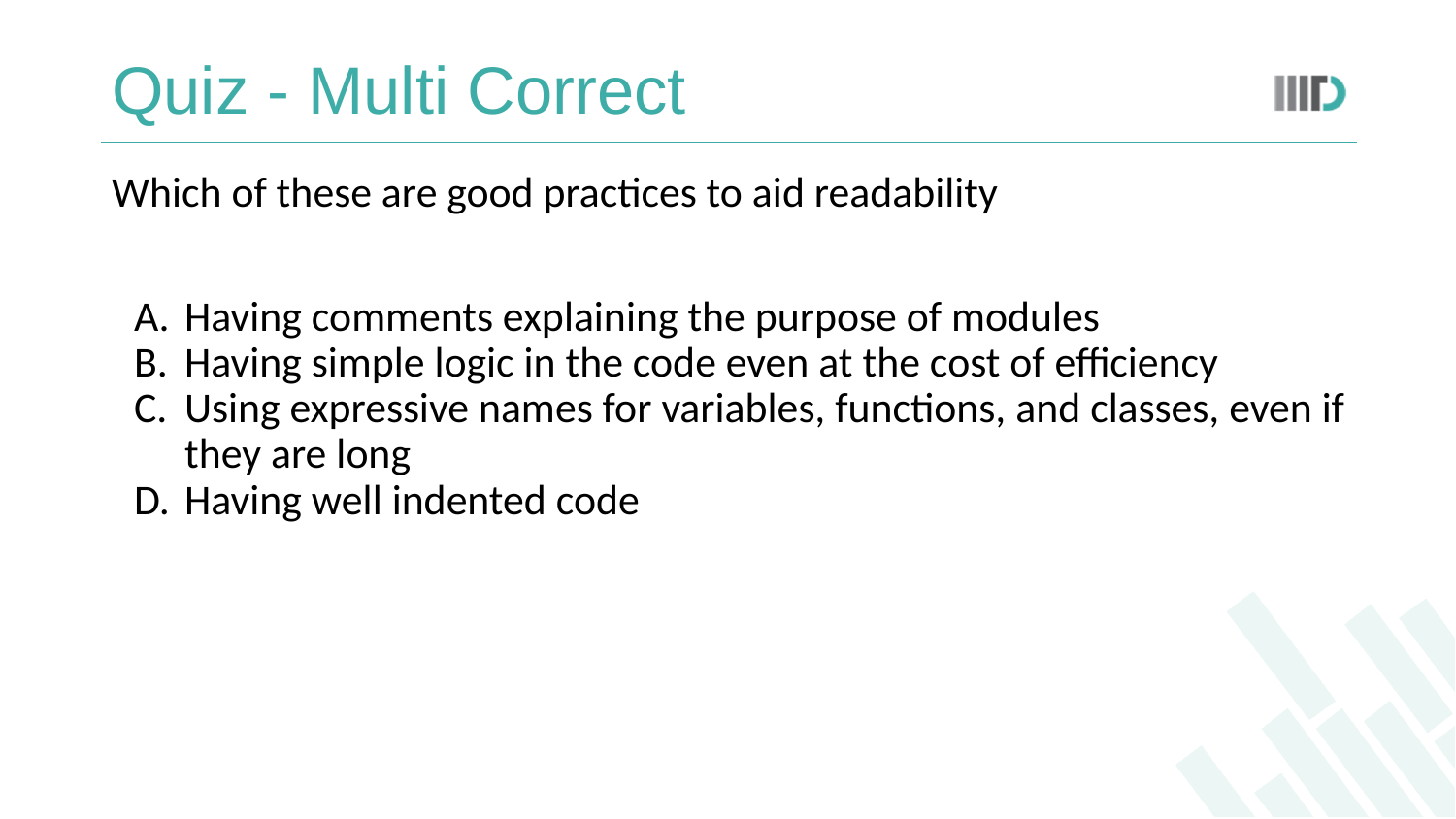

# Quiz - Multi Correct
Which of these are good practices to aid readability

Having comments explaining the purpose of modules
Having simple logic in the code even at the cost of efficiency
Using expressive names for variables, functions, and classes, even if they are long
Having well indented code